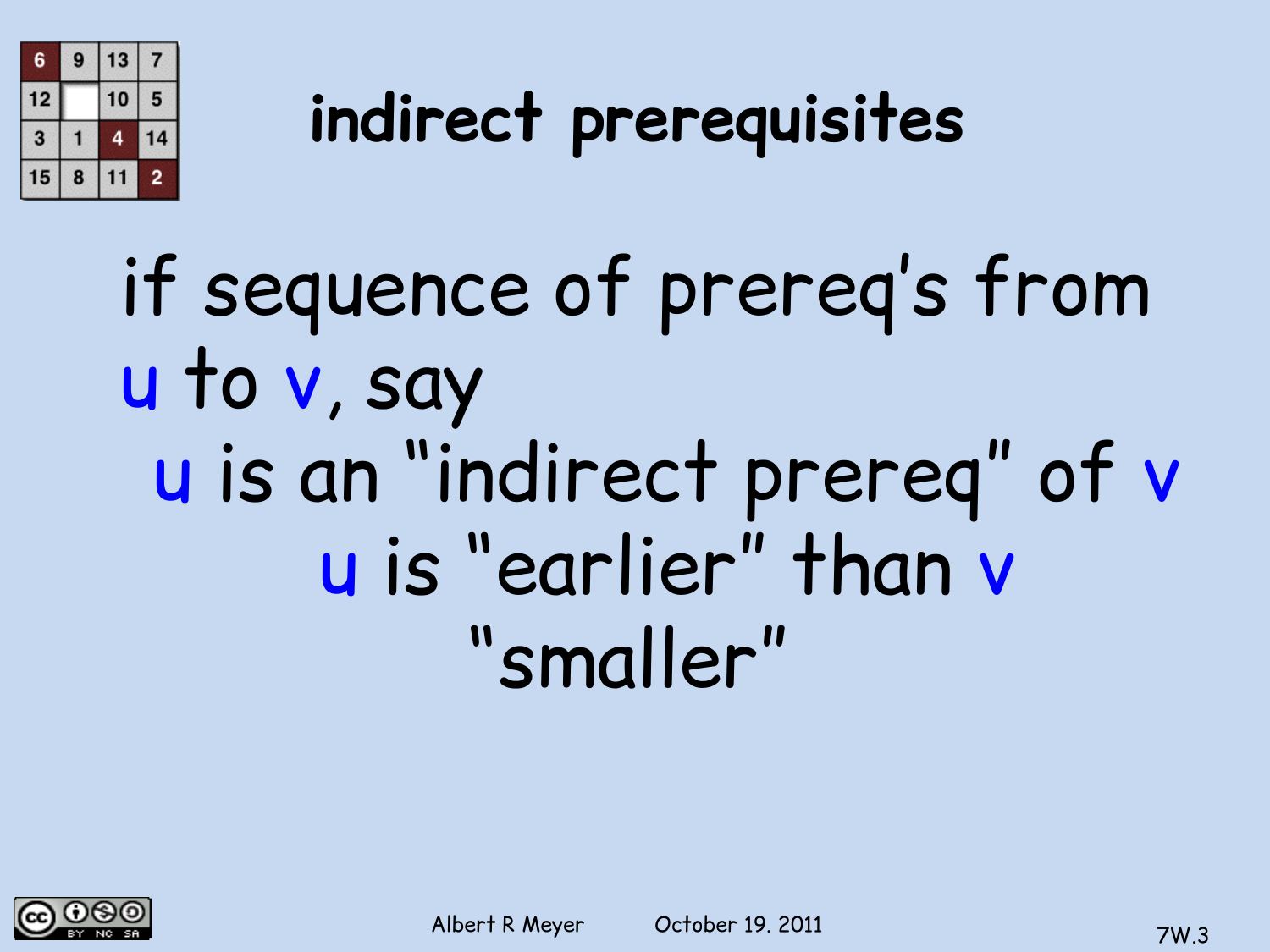

# indirect prerequisites
if sequence of prereq’s from
u to v, say
u is an “indirect prereq” of v
u is “earlier” than v
               “smaller”
7W.3